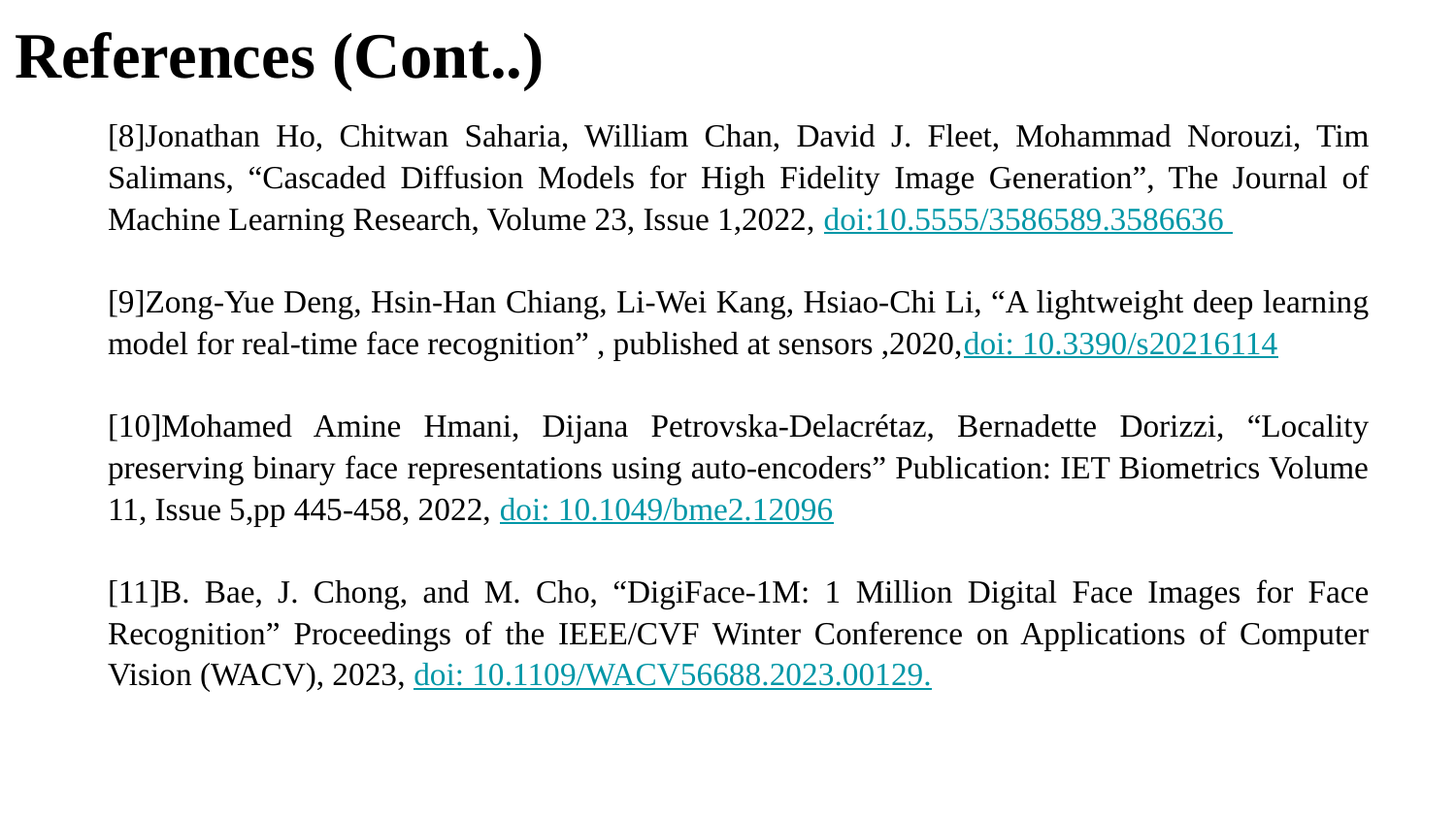

References (Cont..)
[8]Jonathan Ho, Chitwan Saharia, William Chan, David J. Fleet, Mohammad Norouzi, Tim Salimans, “Cascaded Diffusion Models for High Fidelity Image Generation”, The Journal of Machine Learning Research, Volume 23, Issue 1,2022, doi:10.5555/3586589.3586636

[9]Zong-Yue Deng, Hsin-Han Chiang, Li-Wei Kang, Hsiao-Chi Li, “A lightweight deep learning model for real-time face recognition” , published at sensors ,2020,doi: 10.3390/s20216114

[10]Mohamed Amine Hmani, Dijana Petrovska-Delacrétaz, Bernadette Dorizzi, “Locality preserving binary face representations using auto-encoders” Publication: IET Biometrics Volume 11, Issue 5,pp 445-458, 2022, doi: 10.1049/bme2.12096

[11]B. Bae, J. Chong, and M. Cho, “DigiFace-1M: 1 Million Digital Face Images for Face Recognition” Proceedings of the IEEE/CVF Winter Conference on Applications of Computer Vision (WACV), 2023, doi: 10.1109/WACV56688.2023.00129.